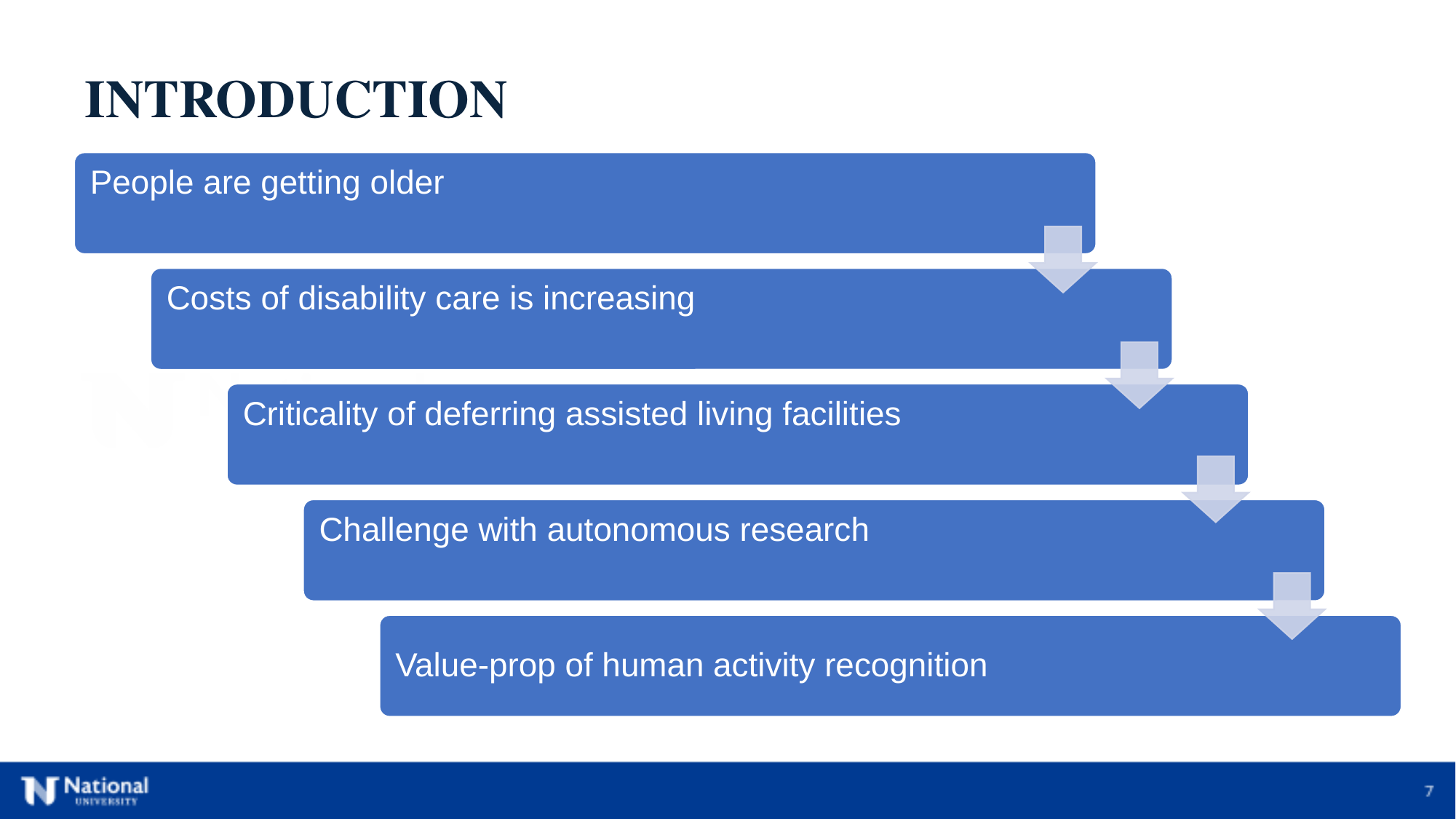

INTRODUCTION
People are getting older
Costs of disability care is increasing
Criticality of deferring assisted living facilities
Challenge with autonomous research
Value-prop of human activity recognition

TITLE
YOUR NAME
Northcentral University

Dissertation Chair: Fill In
Subject Matter Expert: Fill In
Academic reader: Fill in